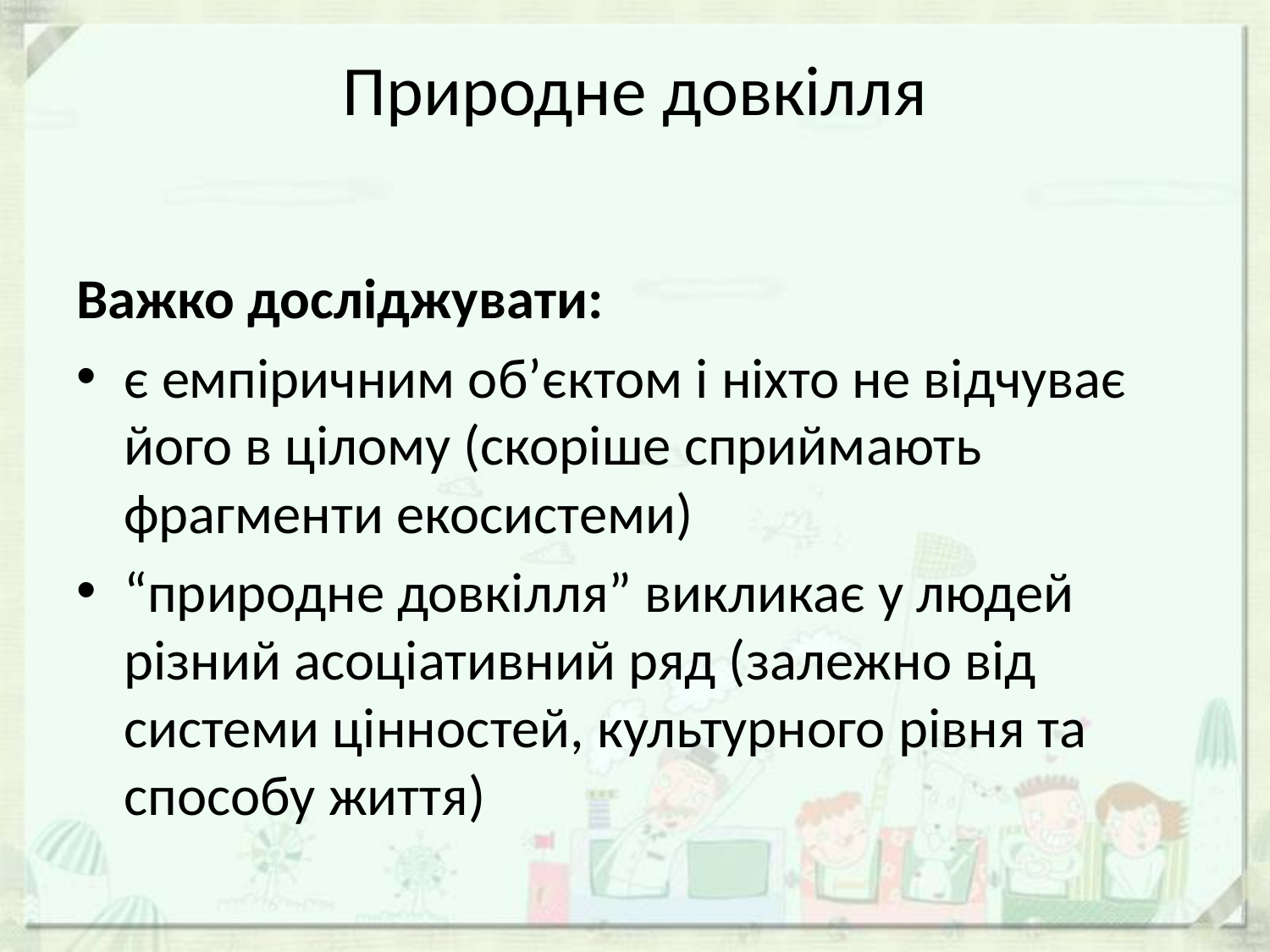

# Природне довкілля
Важко досліджувати:
є емпіричним об’єктом і ніхто не відчуває його в цілому (скоріше сприймають фрагменти екосистеми)
“природне довкілля” викликає у людей різний асоціативний ряд (залежно від системи цінностей, культурного рівня та способу життя)